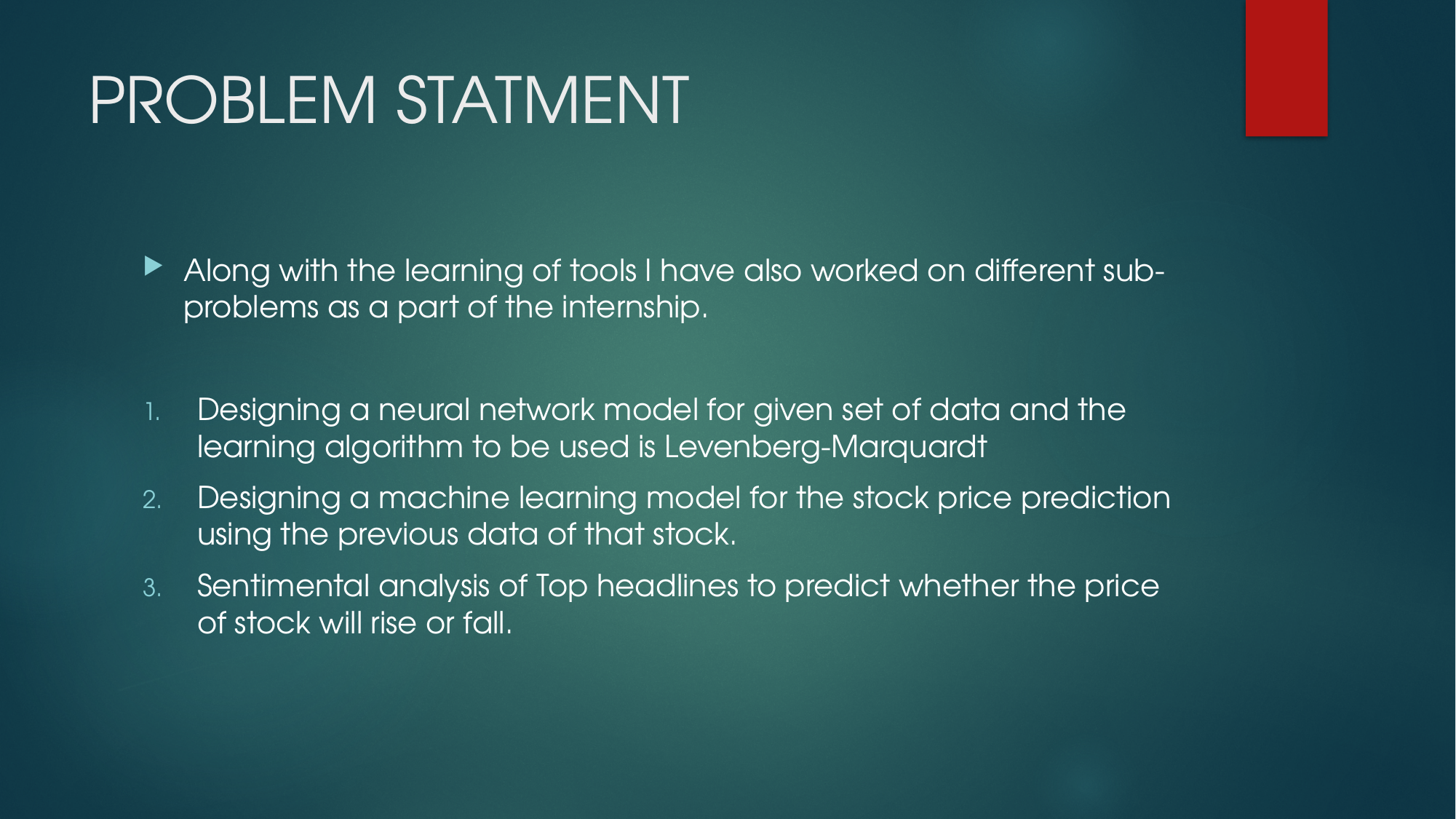

# PROBLEM STATMENT
Along with the learning of tools I have also worked on different sub-problems as a part of the internship.

Designing a neural network model for given set of data and the learning algorithm to be used is Levenberg-Marquardt
Designing a machine learning model for the stock price prediction using the previous data of that stock.
Sentimental analysis of Top headlines to predict whether the price of stock will rise or fall.